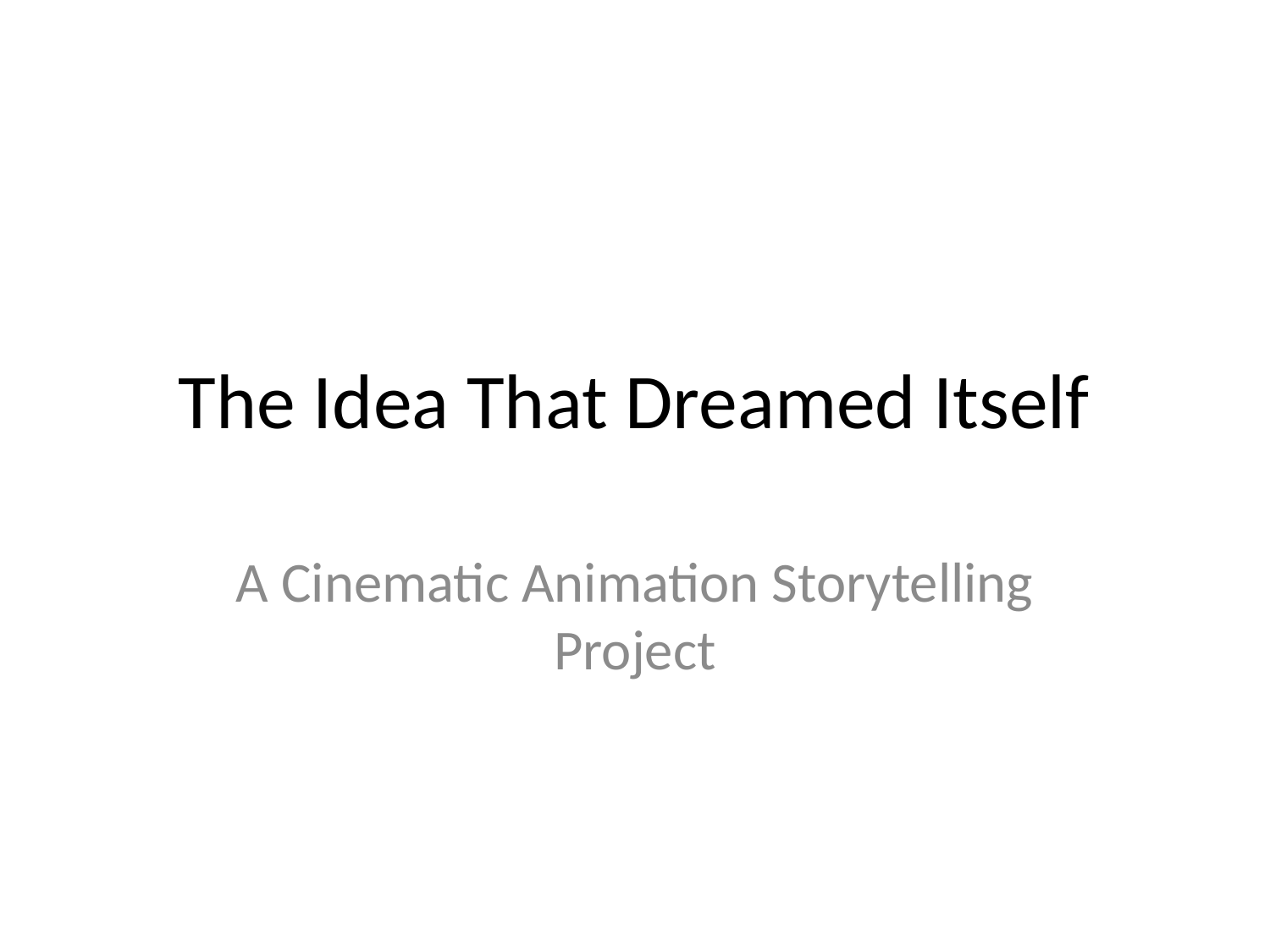

# The Idea That Dreamed Itself
A Cinematic Animation Storytelling Project